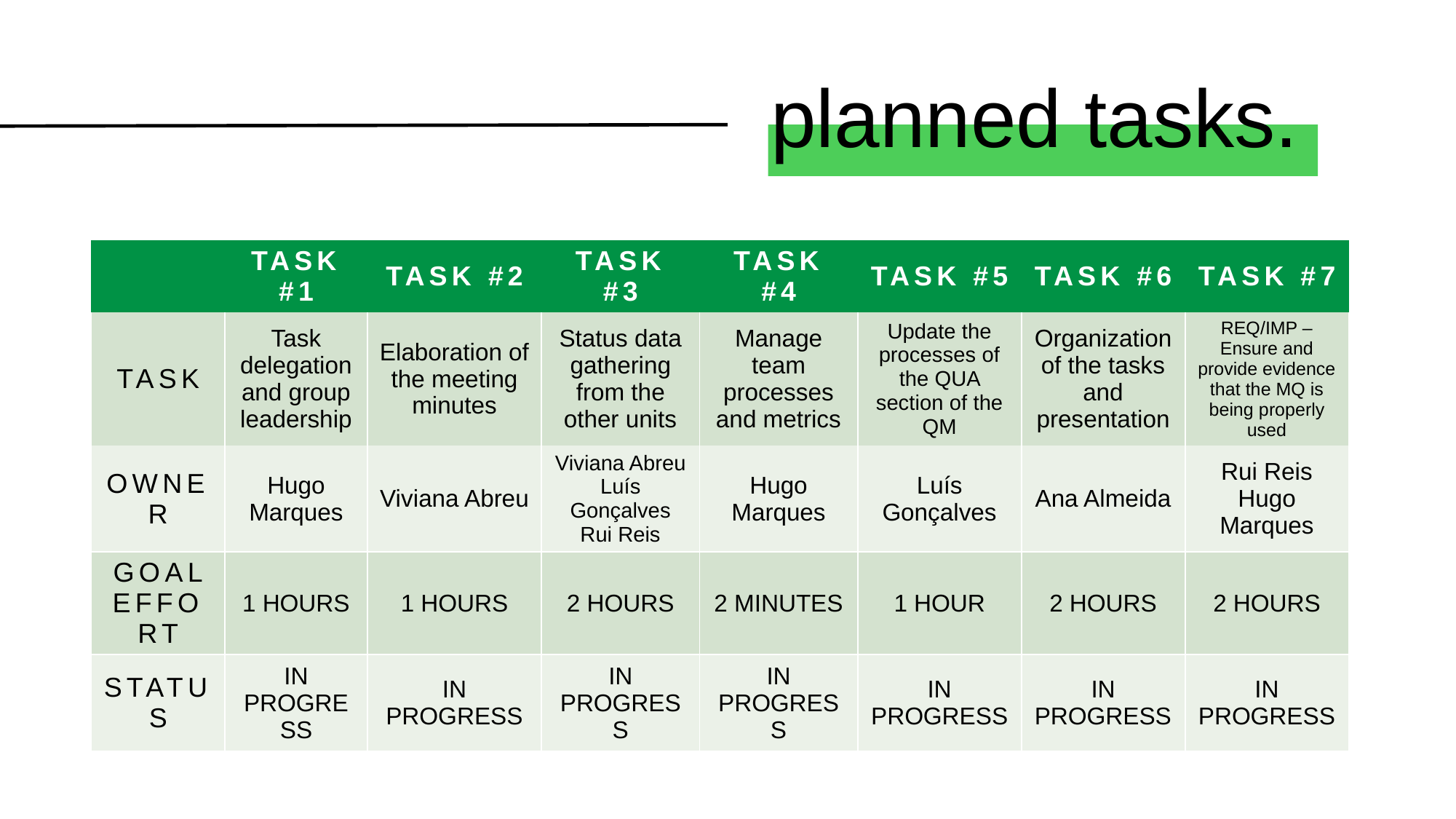

# planned tasks.

|  | TASK #1 | TASK #2 | TASK #3 | TASK #4 | TASK #5 | TASK #6 | TASK #7 |
| --- | --- | --- | --- | --- | --- | --- | --- |
| TASK | Task delegation and group leadership | Elaboration of the meeting minutes | Status data gathering from the other units | Manage team processes and metrics | Update the processes of the QUA section of the QM | Organization of the tasks and presentation | REQ/IMP – Ensure and provide evidence that the MQ is being properly used |
| OWNER | Hugo Marques | Viviana Abreu | Viviana Abreu Luís Gonçalves Rui Reis | Hugo Marques | Luís Gonçalves | Ana Almeida | Rui Reis Hugo Marques |
| GOAL EFFORT | 1 HOURS | 1 HOURS | 2 HOURS | 2 MINUTES | 1 HOUR | 2 HOURS | 2 HOURS |
| STATUS | IN PROGRESS | IN PROGRESS | IN PROGRESS | IN PROGRESS | IN PROGRESS | IN PROGRESS | IN PROGRESS |